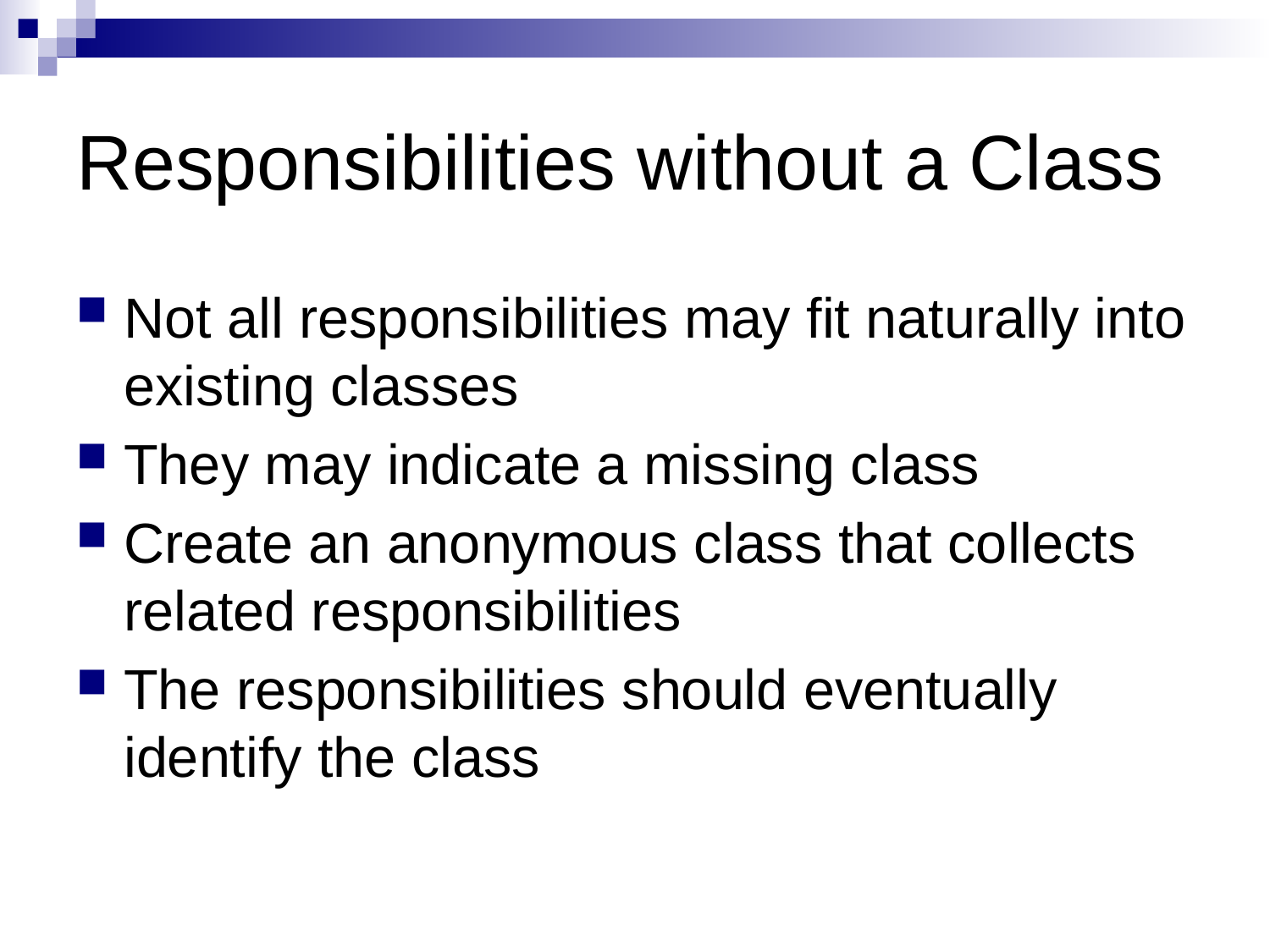

# Responsibilities without a Class
Not all responsibilities may fit naturally into existing classes
They may indicate a missing class
Create an anonymous class that collects related responsibilities
The responsibilities should eventually identify the class